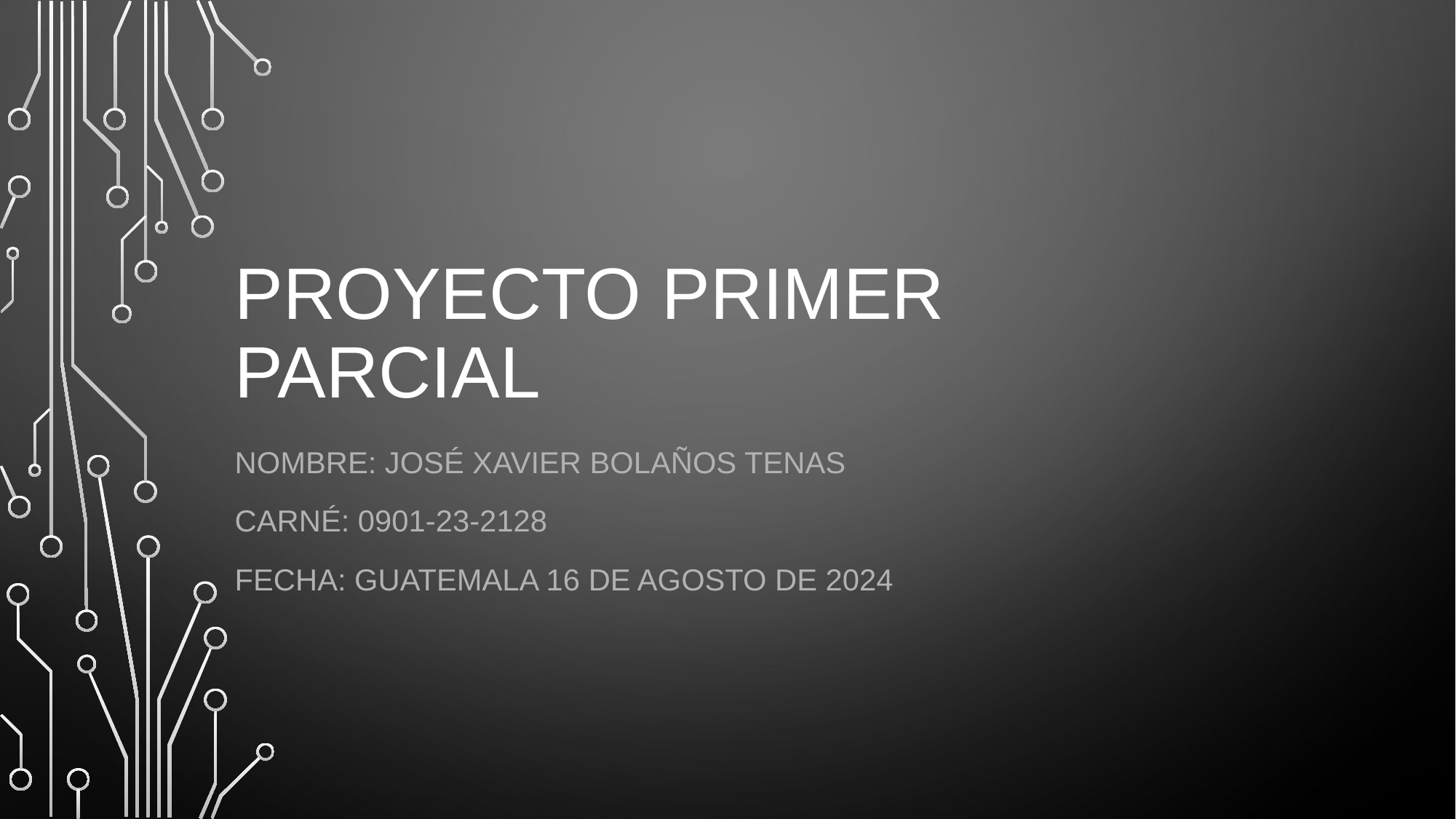

# Proyecto primer parcial
Nombre: José Xavier Bolaños Tenas
Carné: 0901-23-2128
Fecha: Guatemala 16 de agosto de 2024